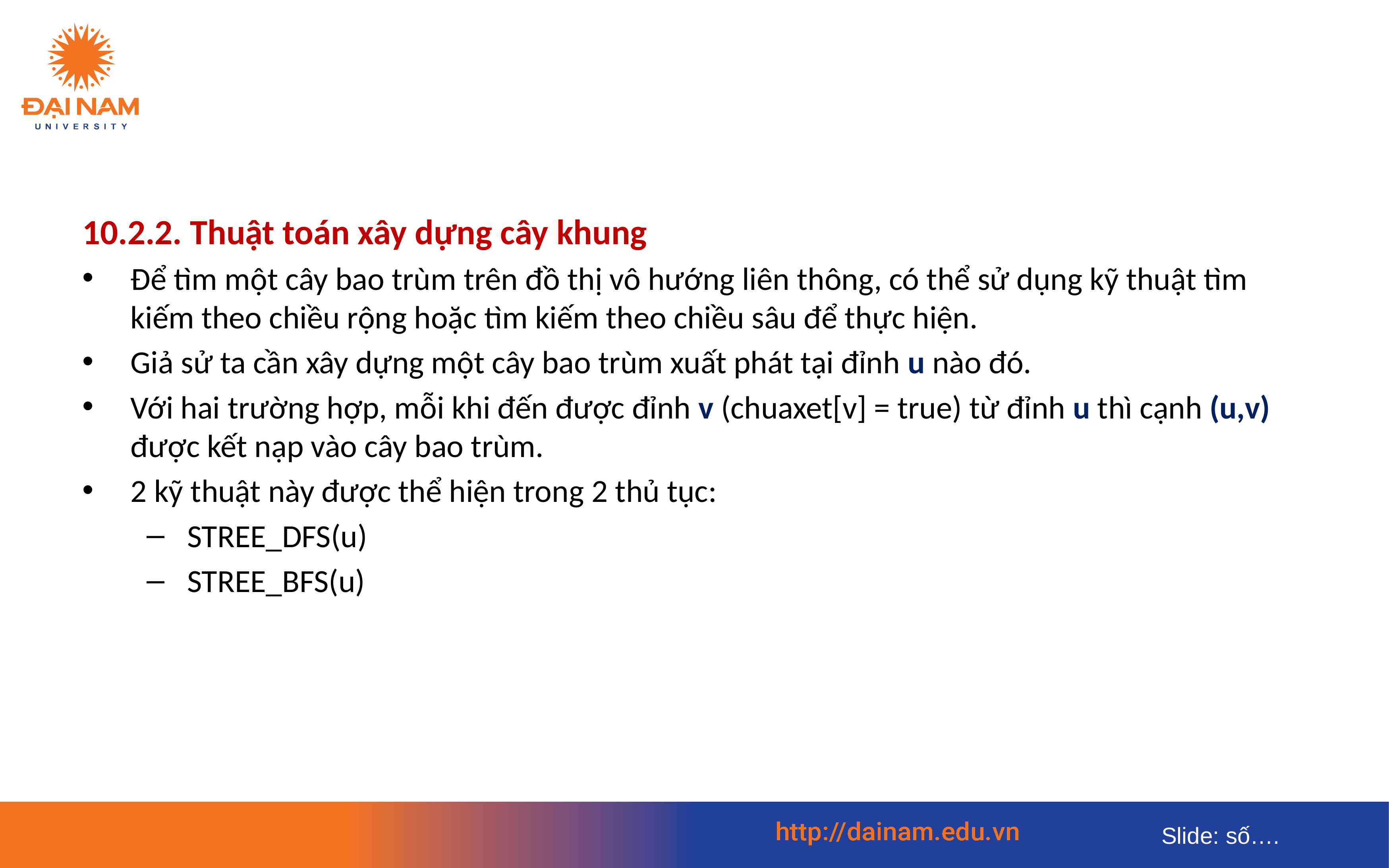

10.2.2. Thuật toán xây dựng cây khung
Để tìm một cây bao trùm trên đồ thị vô hướng liên thông, có thể sử dụng kỹ thuật tìm kiếm theo chiều rộng hoặc tìm kiếm theo chiều sâu để thực hiện.
Giả sử ta cần xây dựng một cây bao trùm xuất phát tại đỉnh u nào đó.
Với hai trường hợp, mỗi khi đến được đỉnh v (chuaxet[v] = true) từ đỉnh u thì cạnh (u,v) được kết nạp vào cây bao trùm.
2 kỹ thuật này được thể hiện trong 2 thủ tục:
STREE_DFS(u)
STREE_BFS(u)

7